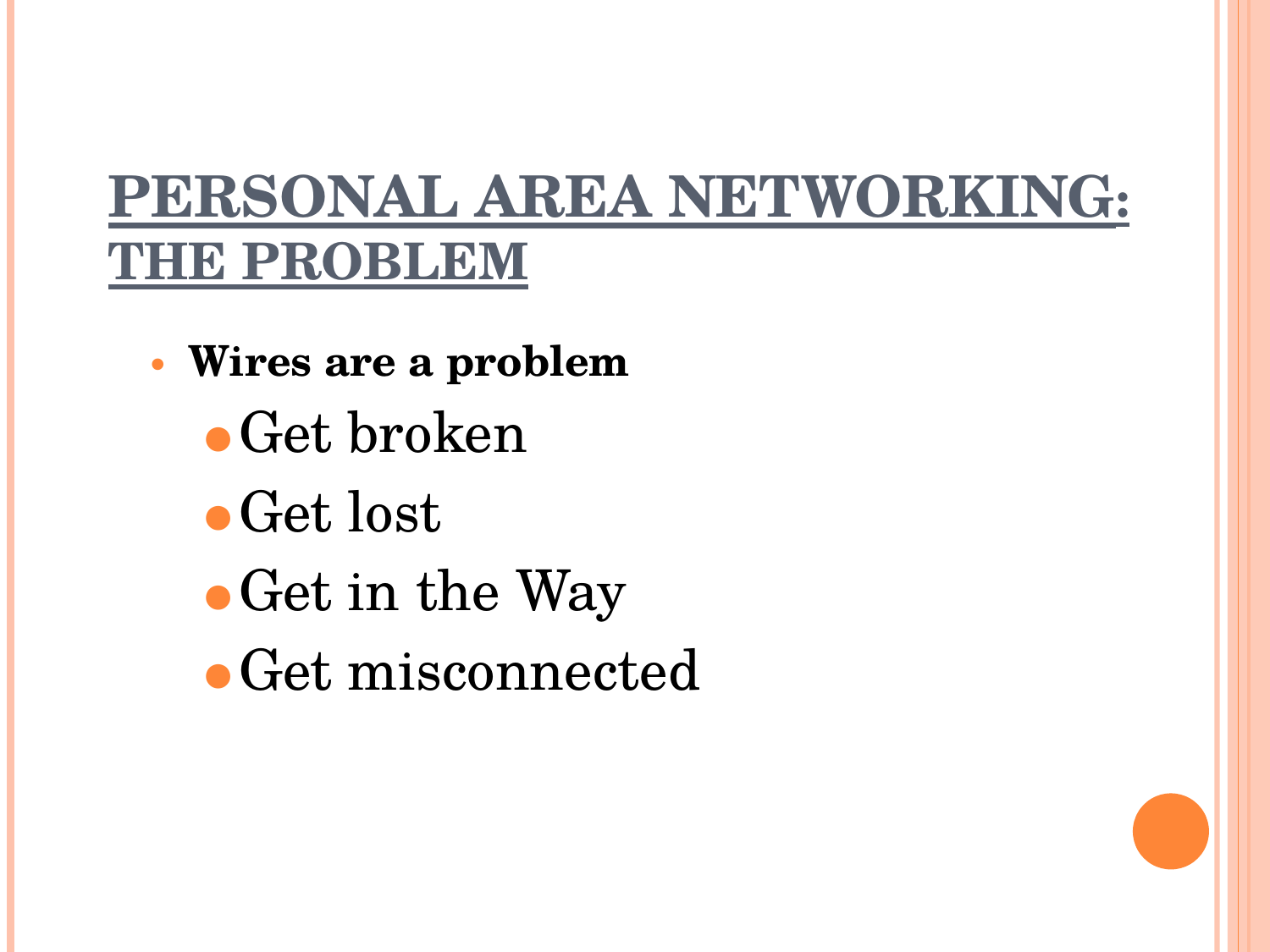

# PERSONAL AREA NETWORKING: The Problem
Wires are a problem
Get broken
Get lost
Get in the Way
Get misconnected